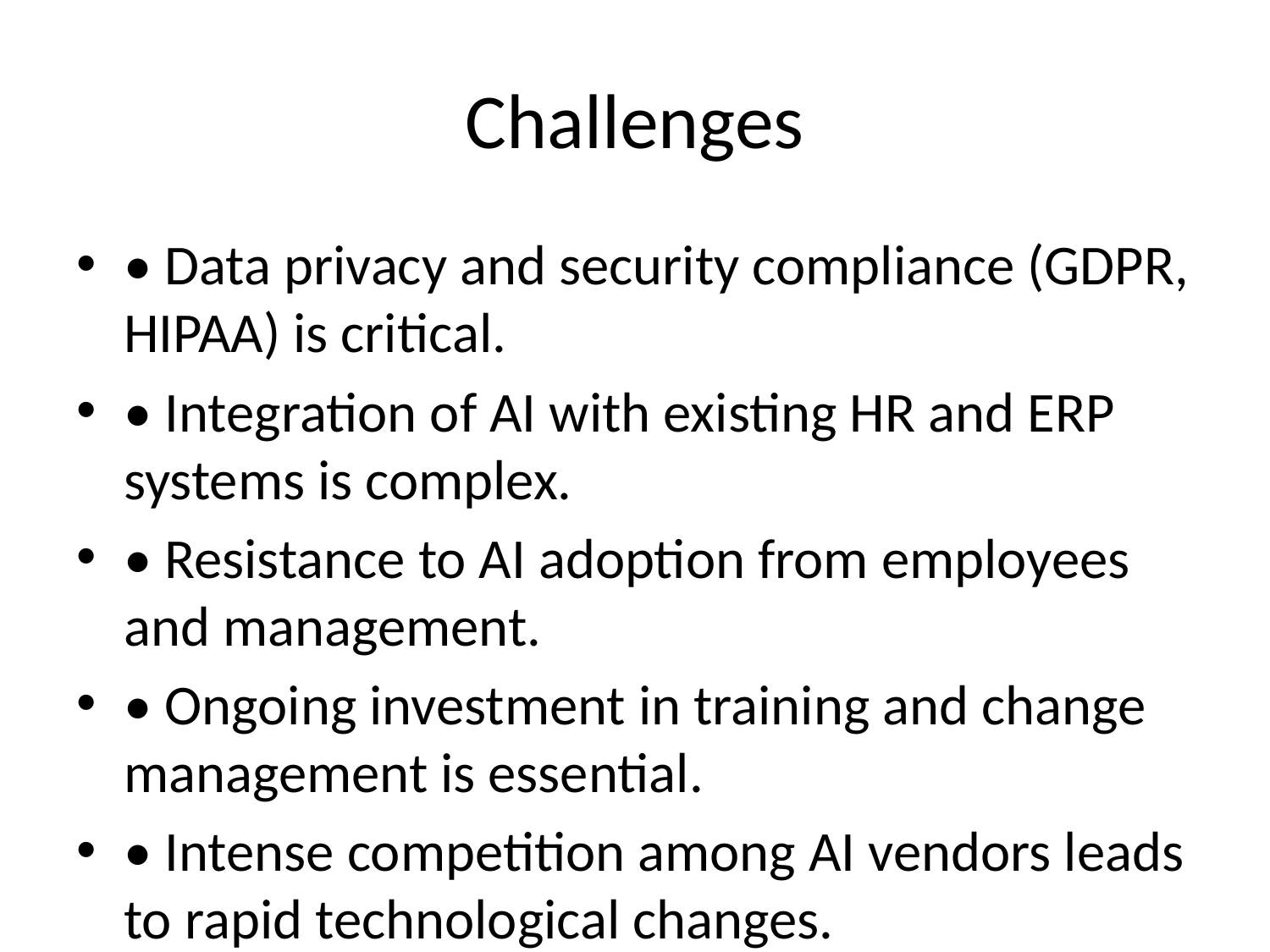

# Challenges
• Data privacy and security compliance (GDPR, HIPAA) is critical.
• Integration of AI with existing HR and ERP systems is complex.
• Resistance to AI adoption from employees and management.
• Ongoing investment in training and change management is essential.
• Intense competition among AI vendors leads to rapid technological changes.